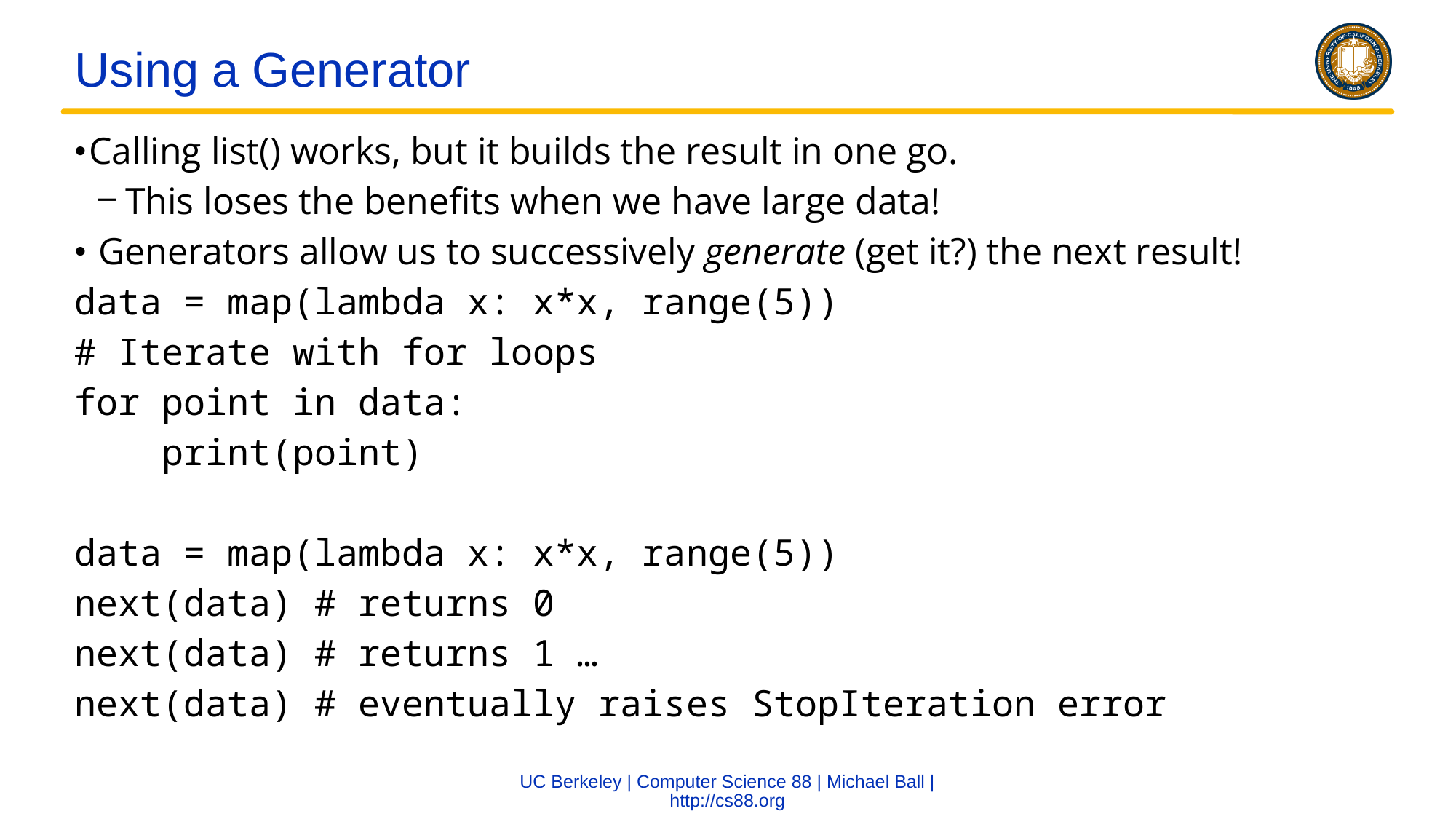

# Using a Generator
Calling list() works, but it builds the result in one go.
 This loses the benefits when we have large data!
 Generators allow us to successively generate (get it?) the next result!
data = map(lambda x: x*x, range(5))
# Iterate with for loops
for point in data:
    print(point)

data = map(lambda x: x*x, range(5))
next(data) # returns 0
next(data) # returns 1 …
next(data) # eventually raises StopIteration error